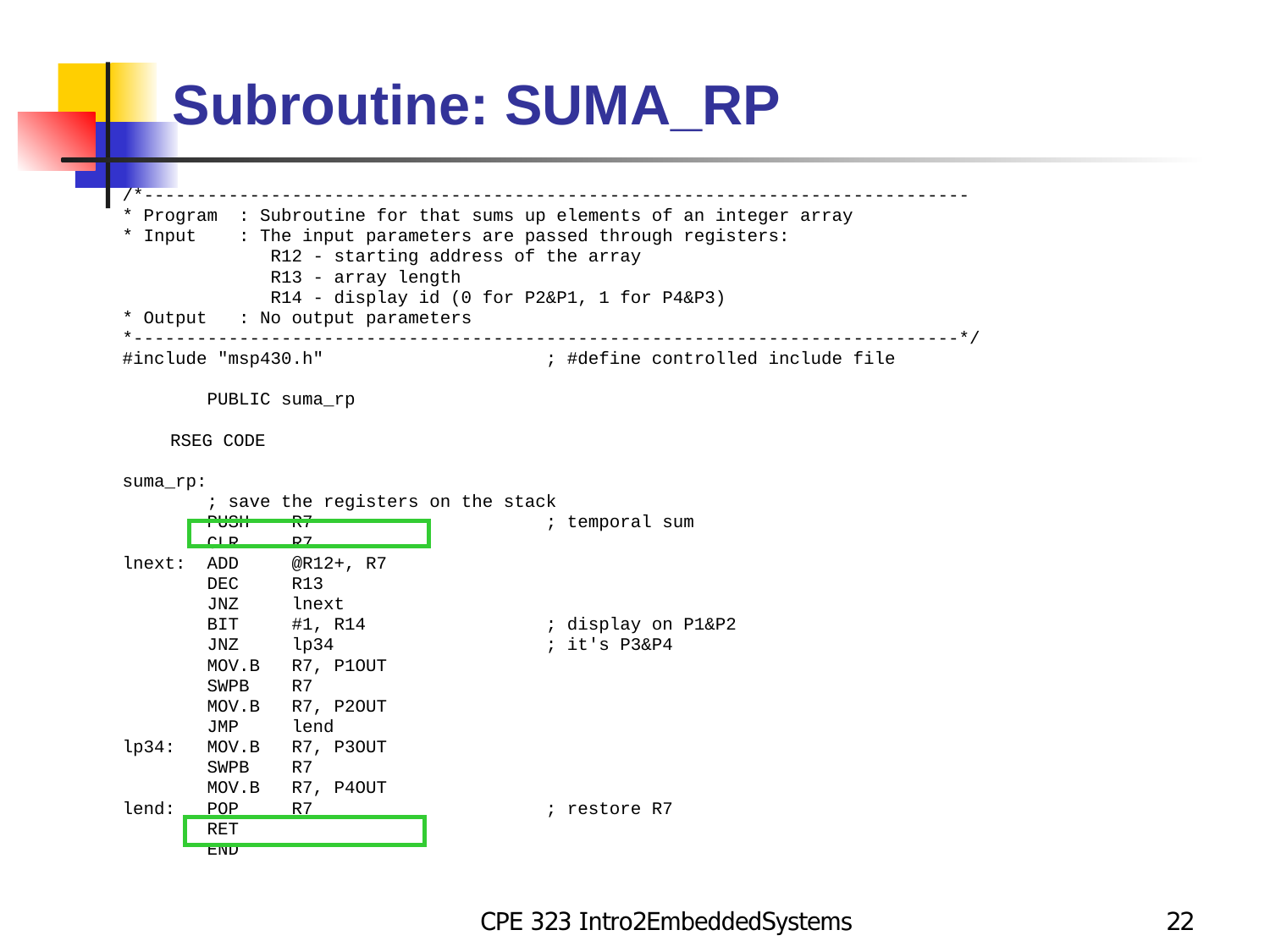

# Subroutine: SUMA_RP
/*------------------------------------------------------------------------------
* Program  : Subroutine for that sums up elements of an integer array
* Input    : The input parameters are passed through registers:
              R12 - starting address of the array
              R13 - array length
              R14 - display id (0 for P2&P1, 1 for P4&P3)
* Output   : No output parameters
*------------------------------------------------------------------------------*/
#include "msp430.h"                     ; #define controlled include file

        PUBLIC suma_rp

	RSEG CODE

suma_rp:
        ; save the registers on the stack
        PUSH    R7                      ; temporal sum
        CLR     R7
lnext:  ADD     @R12+, R7
        DEC     R13
        JNZ     lnext
        BIT     #1, R14                 ; display on P1&P2
        JNZ     lp34                    ; it's P3&P4
        MOV.B   R7, P1OUT
        SWPB    R7
        MOV.B   R7, P2OUT
        JMP     lend
lp34:   MOV.B   R7, P3OUT
        SWPB    R7
        MOV.B   R7, P4OUT
lend:   POP     R7                      ; restore R7
        RET
        END

CPE 323 Intro2EmbeddedSystems
22